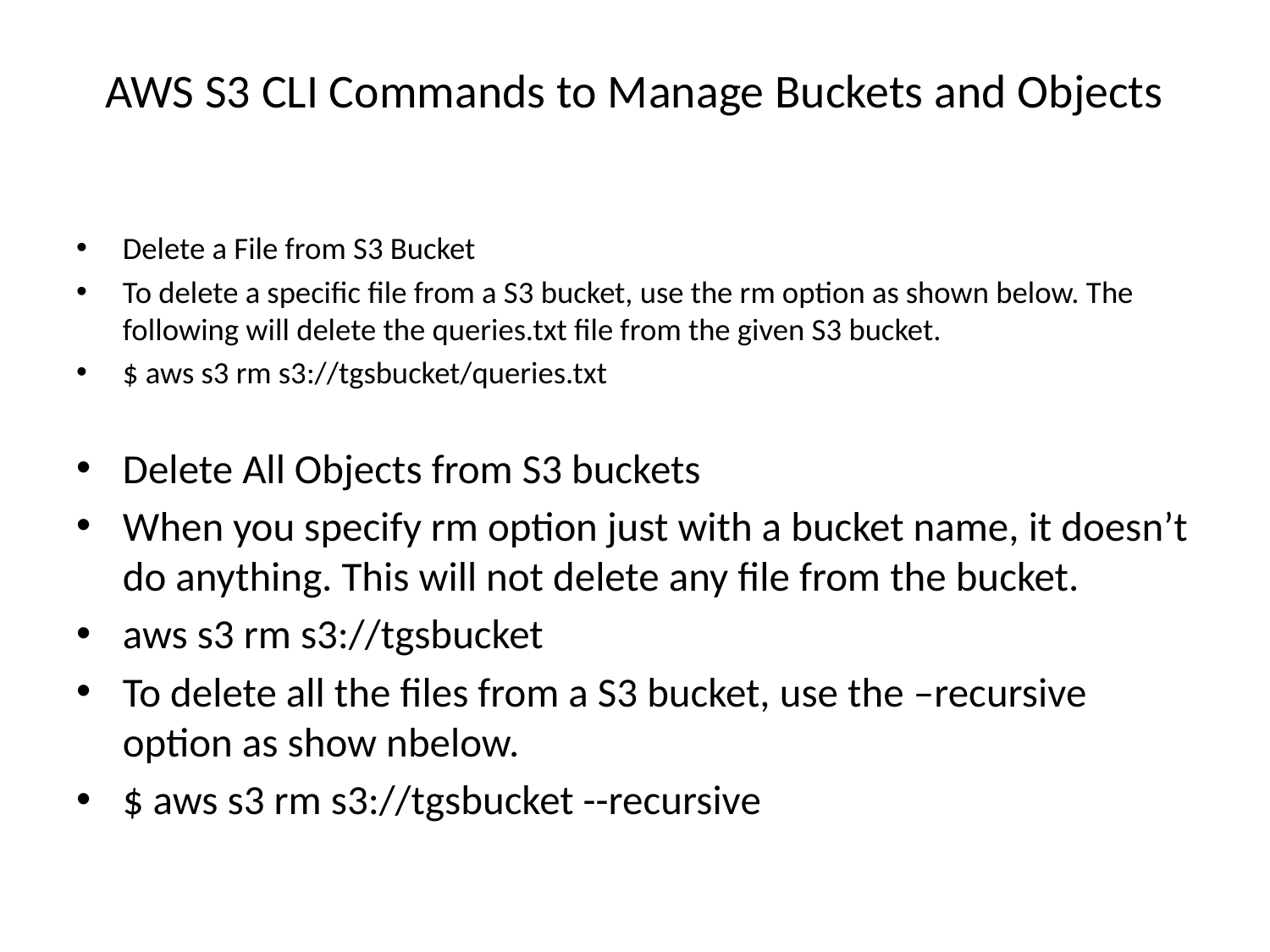

# AWS S3 CLI Commands to Manage Buckets and Objects
Delete a File from S3 Bucket
To delete a specific file from a S3 bucket, use the rm option as shown below. The following will delete the queries.txt file from the given S3 bucket.
$ aws s3 rm s3://tgsbucket/queries.txt

Delete All Objects from S3 buckets
When you specify rm option just with a bucket name, it doesn’t do anything. This will not delete any file from the bucket.
aws s3 rm s3://tgsbucket
To delete all the files from a S3 bucket, use the –recursive option as show nbelow.
$ aws s3 rm s3://tgsbucket --recursive